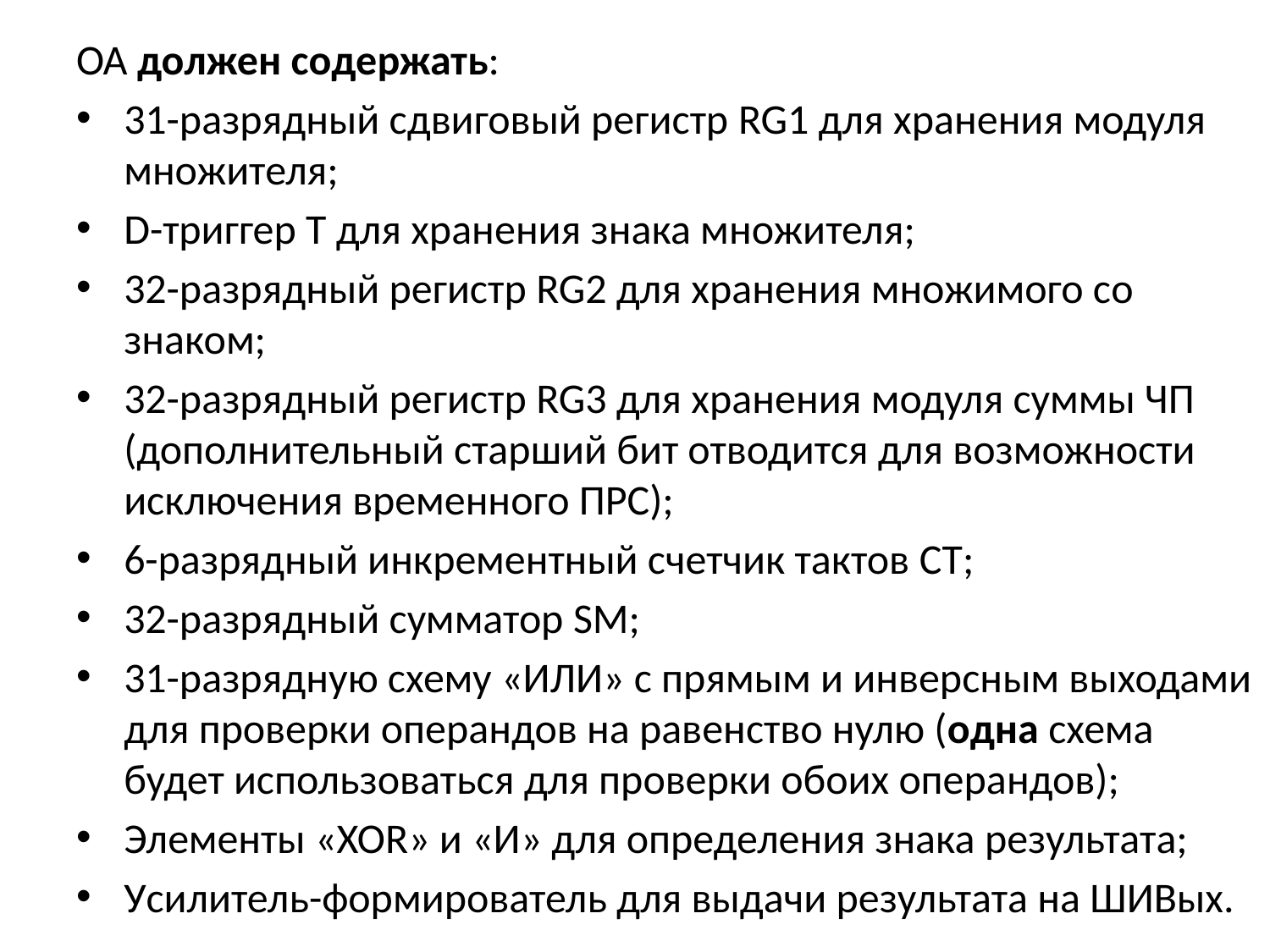

ОА должен содержать:
31-разрядный сдвиговый регистр RG1 для хранения модуля множителя;
D-триггер T для хранения знака множителя;
32-разрядный регистр RG2 для хранения множимого со знаком;
32-разрядный регистр RG3 для хранения модуля суммы ЧП (дополнительный старший бит отводится для возможности исключения временного ПРС);
6-разрядный инкрементный счетчик тактов CT;
32-разрядный сумматор SM;
31-разрядную схему «ИЛИ» с прямым и инверсным выходами для проверки операндов на равенство нулю (одна схема будет использоваться для проверки обоих операндов);
Элементы «XOR» и «И» для определения знака результата;
Усилитель-формирователь для выдачи результата на ШИВых.